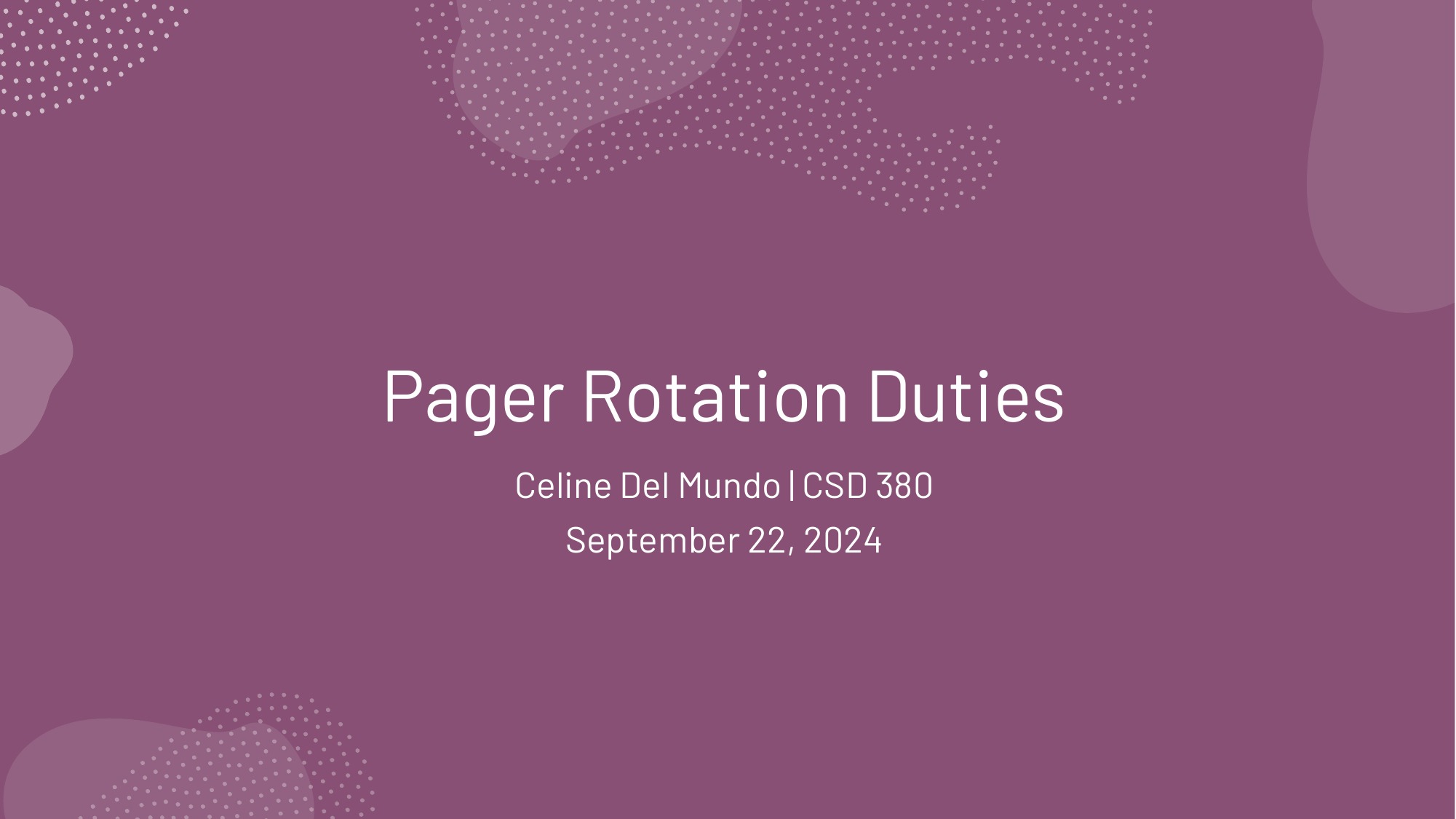

# Pager Rotation Duties
Celine Del Mundo | CSD 380
September 22, 2024